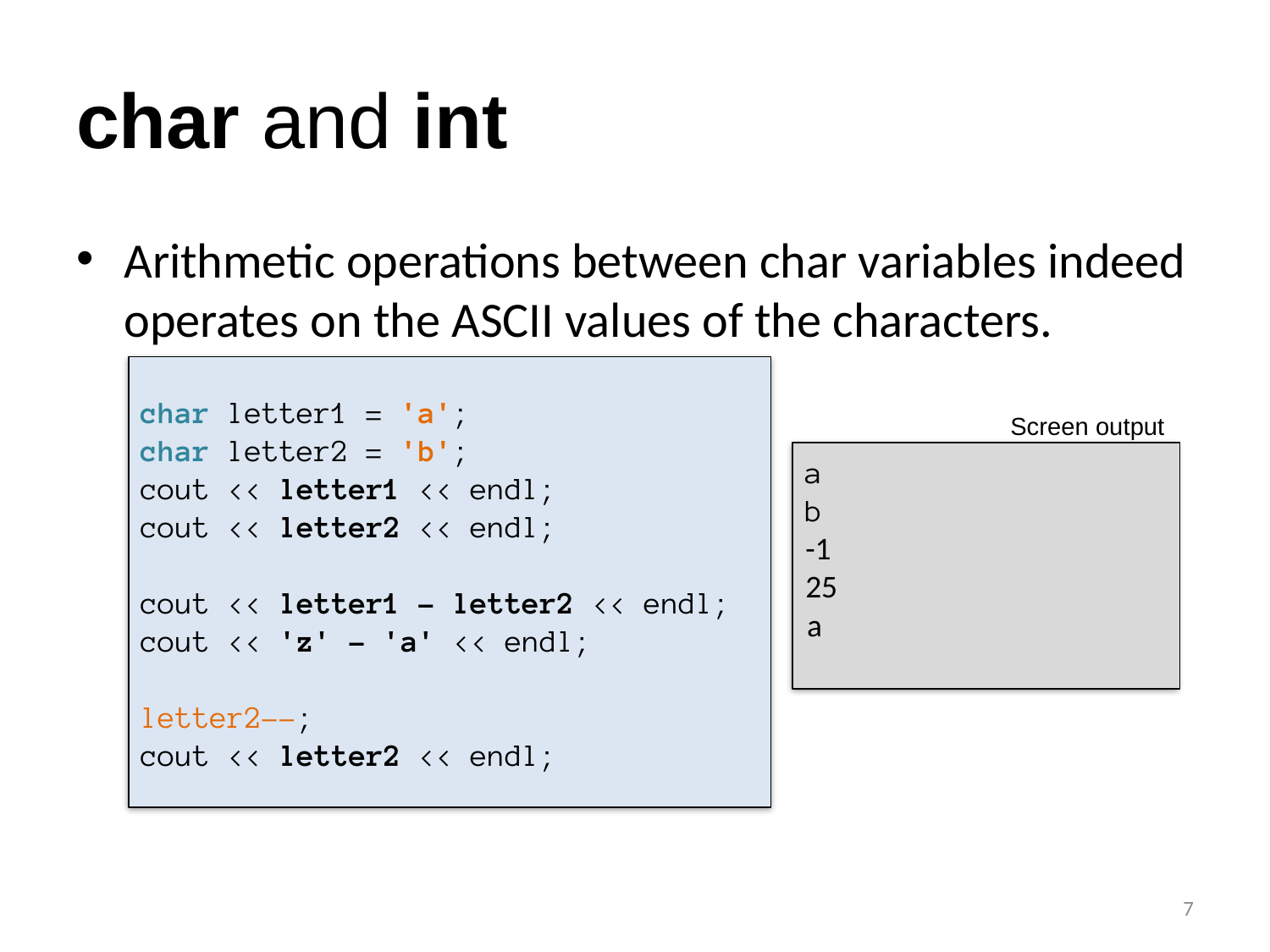

# char and int
Arithmetic operations between char variables indeed operates on the ASCII values of the characters.

char letter1 = 'a';
char letter2 = 'b';
cout << letter1 << endl;
cout << letter2 << endl;

cout << letter1 – letter2 << endl;
cout << 'z' – 'a' << endl;

letter2--;
cout << letter2 << endl;
Screen output
a
b

-1
25

a
7